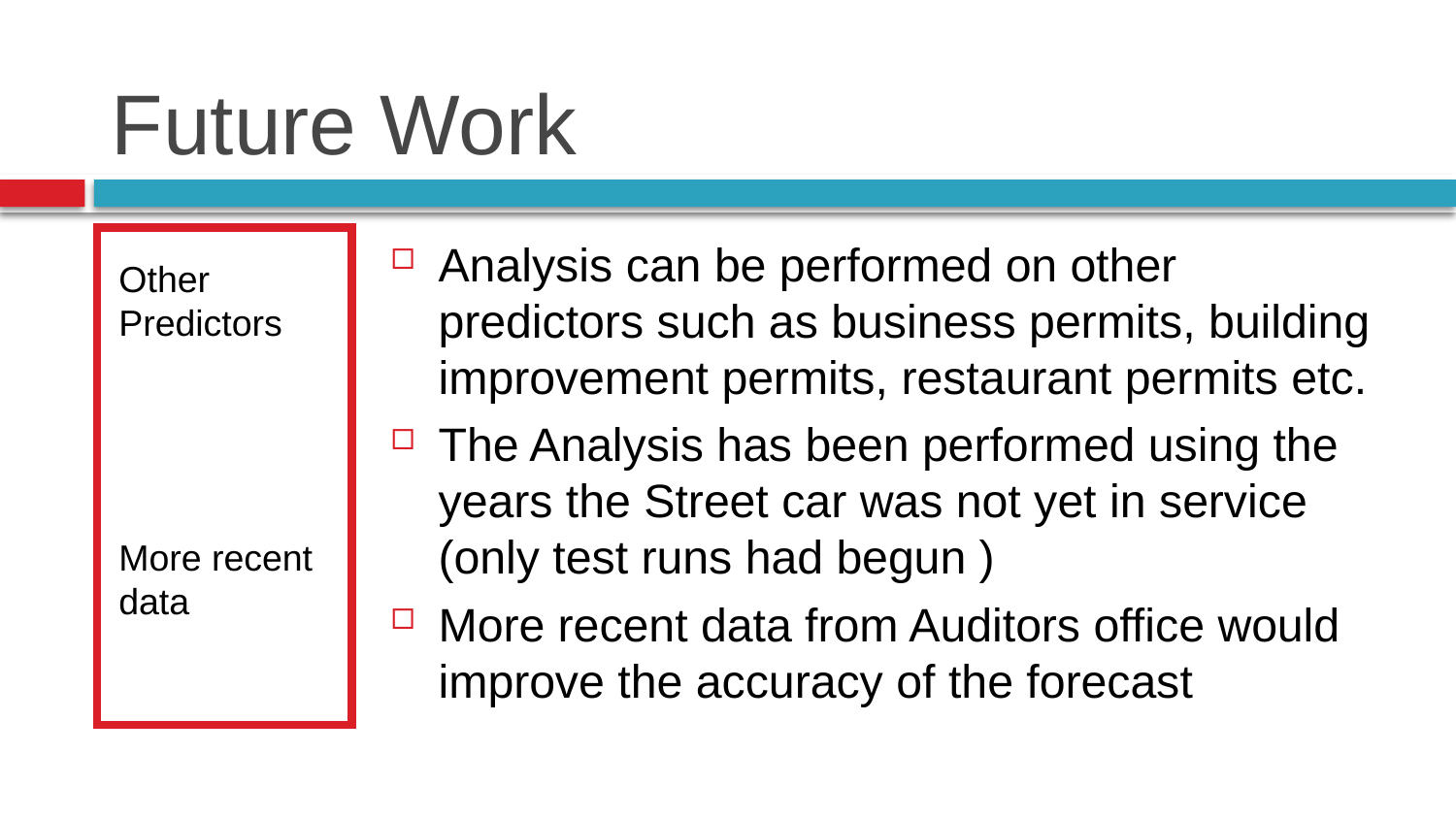

# Future Work
Other Predictors

More recent data
Analysis can be performed on other predictors such as business permits, building improvement permits, restaurant permits etc.
The Analysis has been performed using the years the Street car was not yet in service (only test runs had begun )
More recent data from Auditors office would improve the accuracy of the forecast